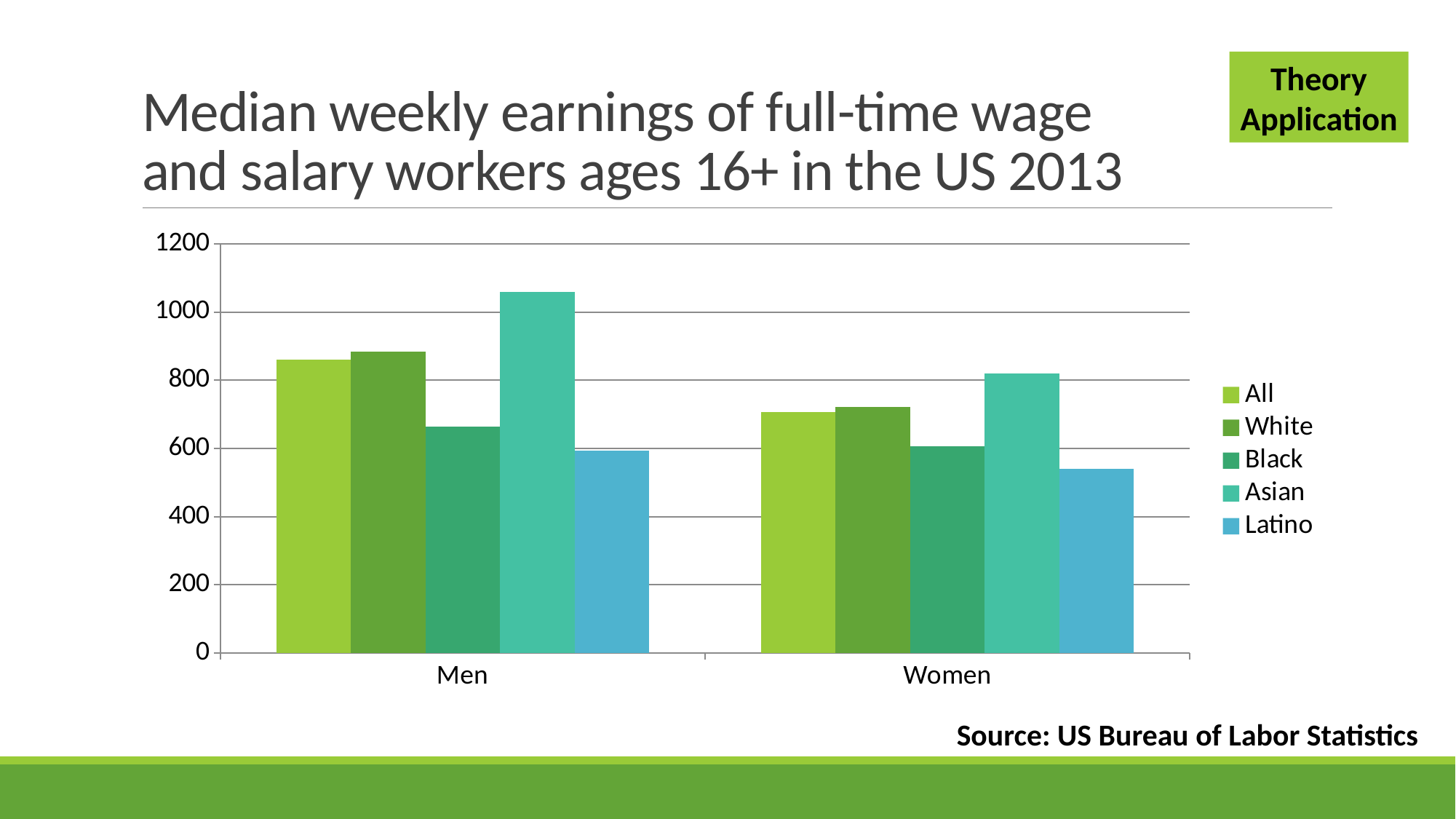

# Median weekly earnings of full-time wage and salary workers ages 16+ in the US 2013
Theory
Application

### Chart

| Category | All | White | Black | Asian | Latino |
|---|---|---|---|---|---|
| Men | 860.0 | 884.0 | 664.0 | 1059.0 | 594.0 |
| Women | 706.0 | 722.0 | 606.0 | 819.0 | 541.0 |
Source: US Bureau of Labor Statistics